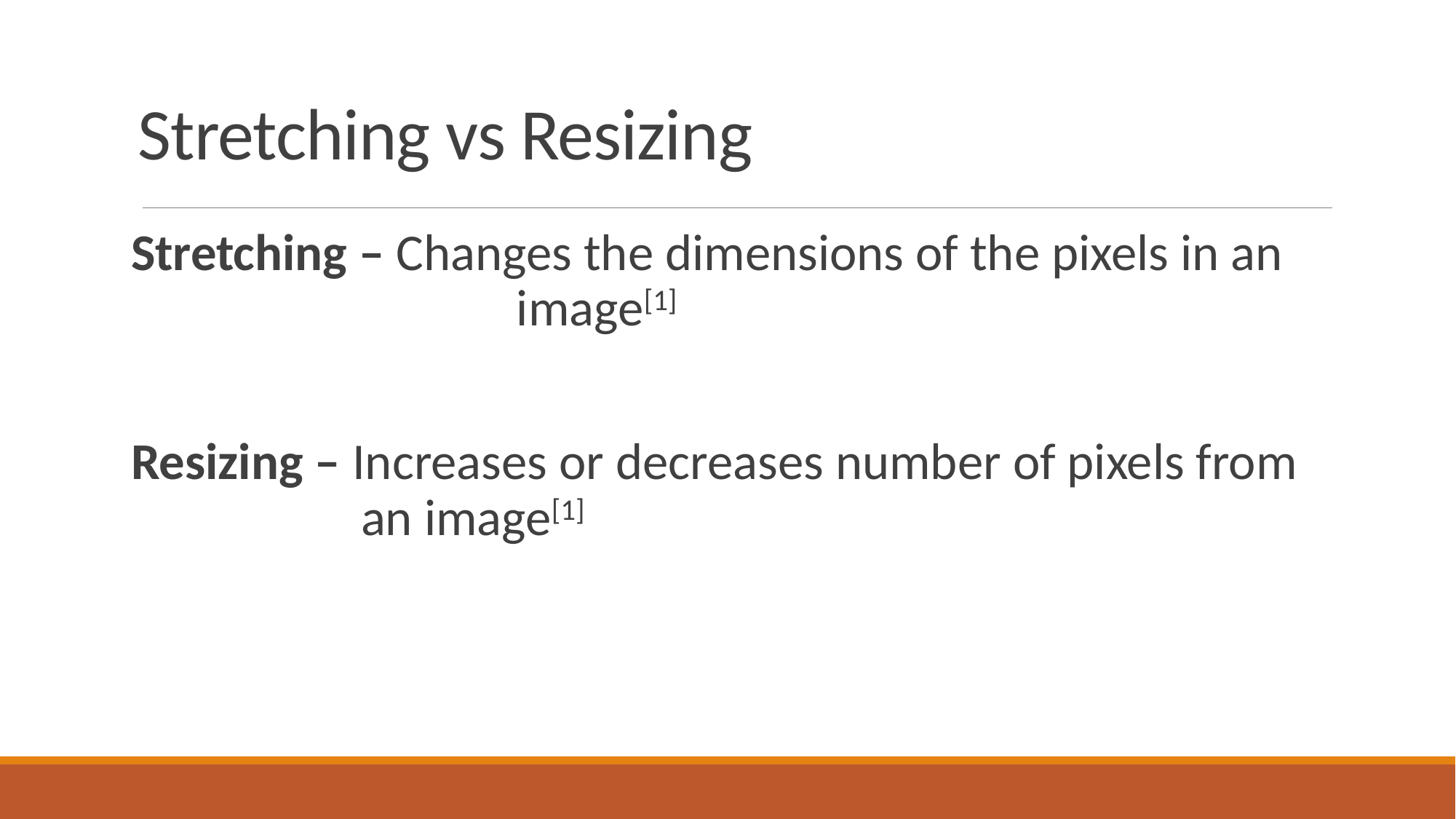

# Stretching vs Resizing
Stretching – Changes the dimensions of the pixels in an 			     image[1]

Resizing – Increases or decreases number of pixels from       		 an image[1]